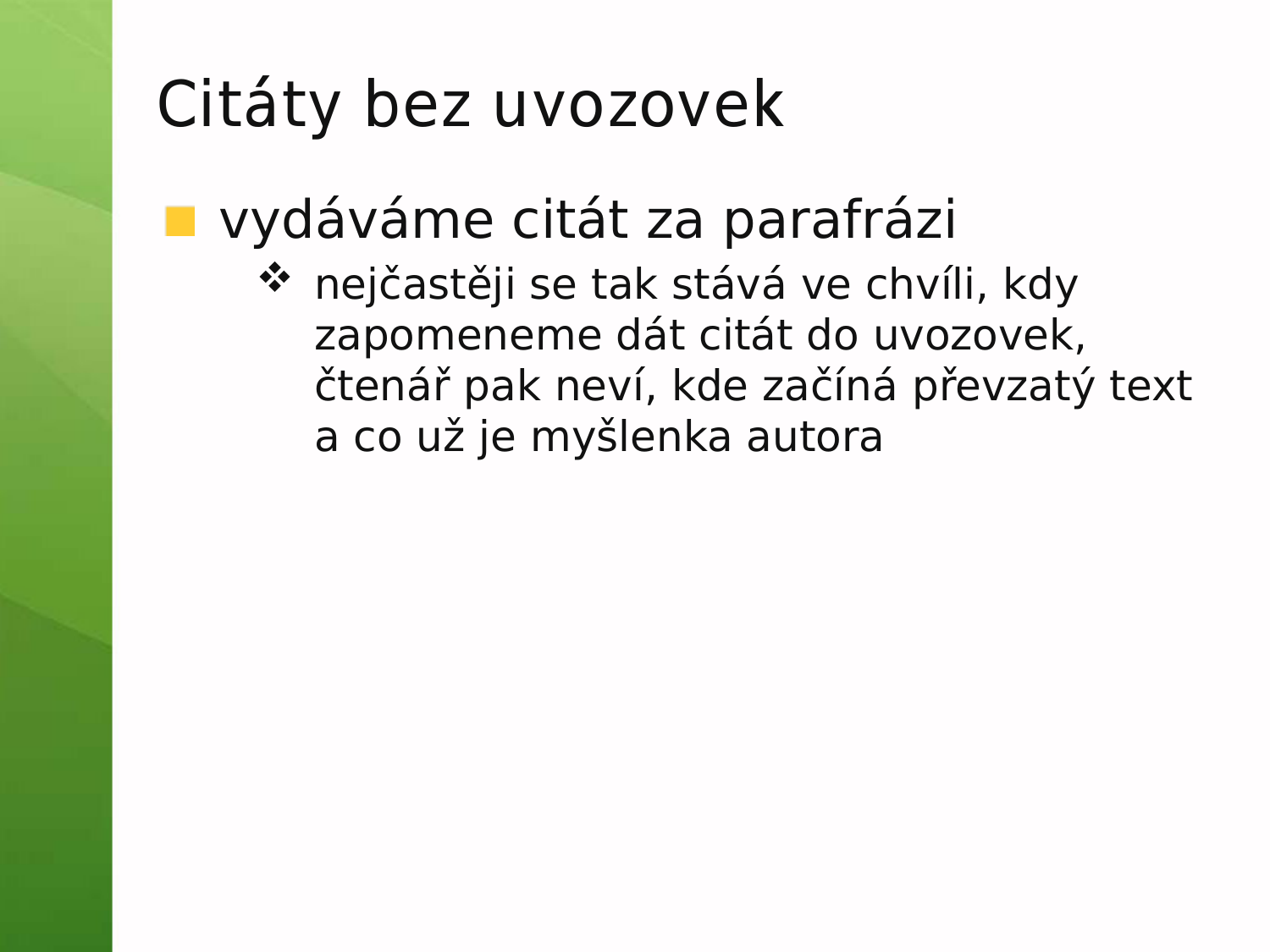

# Citáty bez uvozovek
vydáváme citát za parafrázi
nejčastěji se tak stává ve chvíli, kdy zapomeneme dát citát do uvozovek, čtenář pak neví, kde začíná převzatý text a co už je myšlenka autora